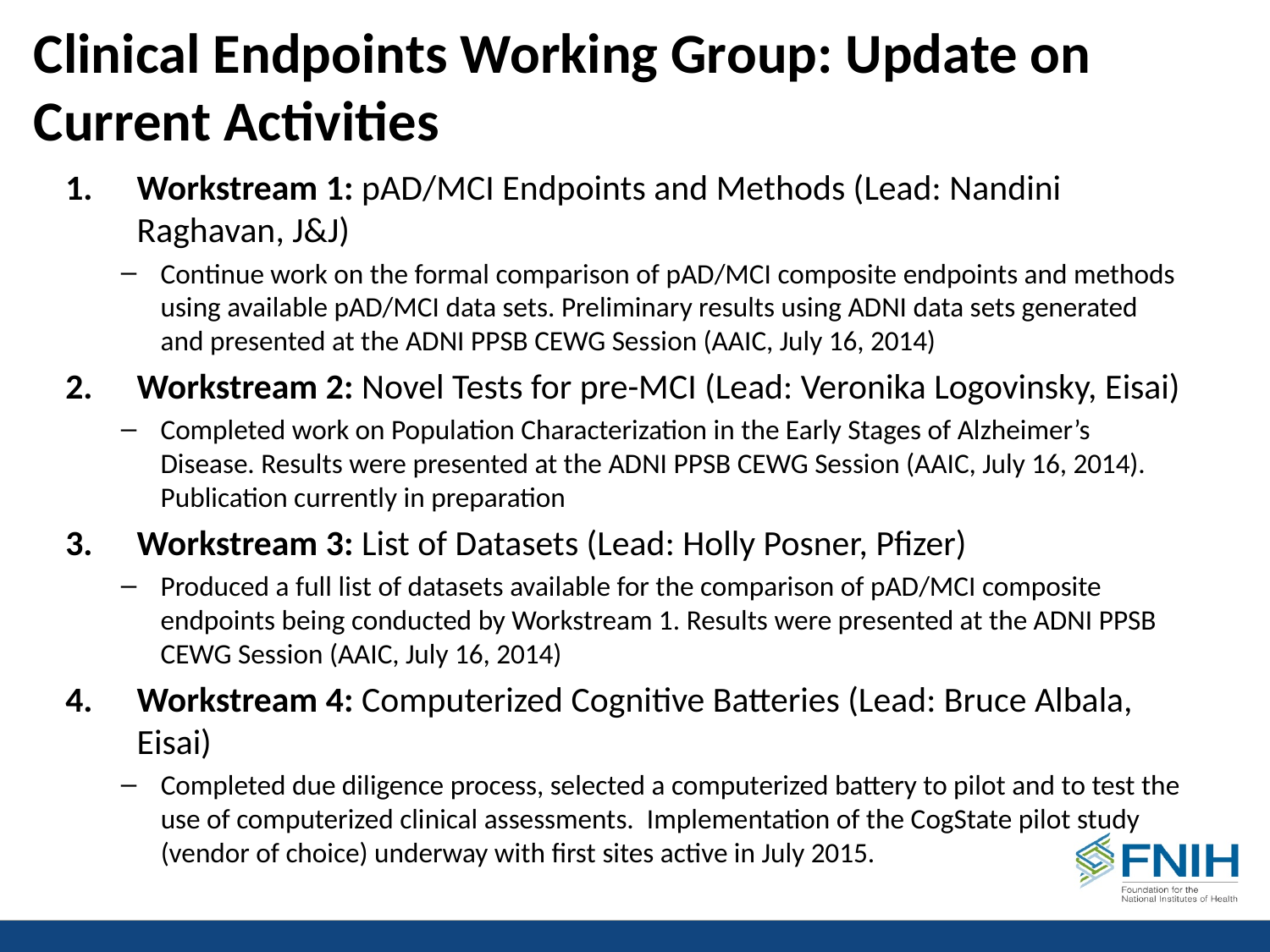

# Clinical Endpoints Working Group: Update on Current Activities
Workstream 1: pAD/MCI Endpoints and Methods (Lead: Nandini Raghavan, J&J)
Continue work on the formal comparison of pAD/MCI composite endpoints and methods using available pAD/MCI data sets. Preliminary results using ADNI data sets generated and presented at the ADNI PPSB CEWG Session (AAIC, July 16, 2014)
Workstream 2: Novel Tests for pre-MCI (Lead: Veronika Logovinsky, Eisai)
Completed work on Population Characterization in the Early Stages of Alzheimer’s Disease. Results were presented at the ADNI PPSB CEWG Session (AAIC, July 16, 2014). Publication currently in preparation
Workstream 3: List of Datasets (Lead: Holly Posner, Pfizer)
Produced a full list of datasets available for the comparison of pAD/MCI composite endpoints being conducted by Workstream 1. Results were presented at the ADNI PPSB CEWG Session (AAIC, July 16, 2014)
Workstream 4: Computerized Cognitive Batteries (Lead: Bruce Albala, Eisai)
Completed due diligence process, selected a computerized battery to pilot and to test the use of computerized clinical assessments.  Implementation of the CogState pilot study (vendor of choice) underway with first sites active in July 2015.